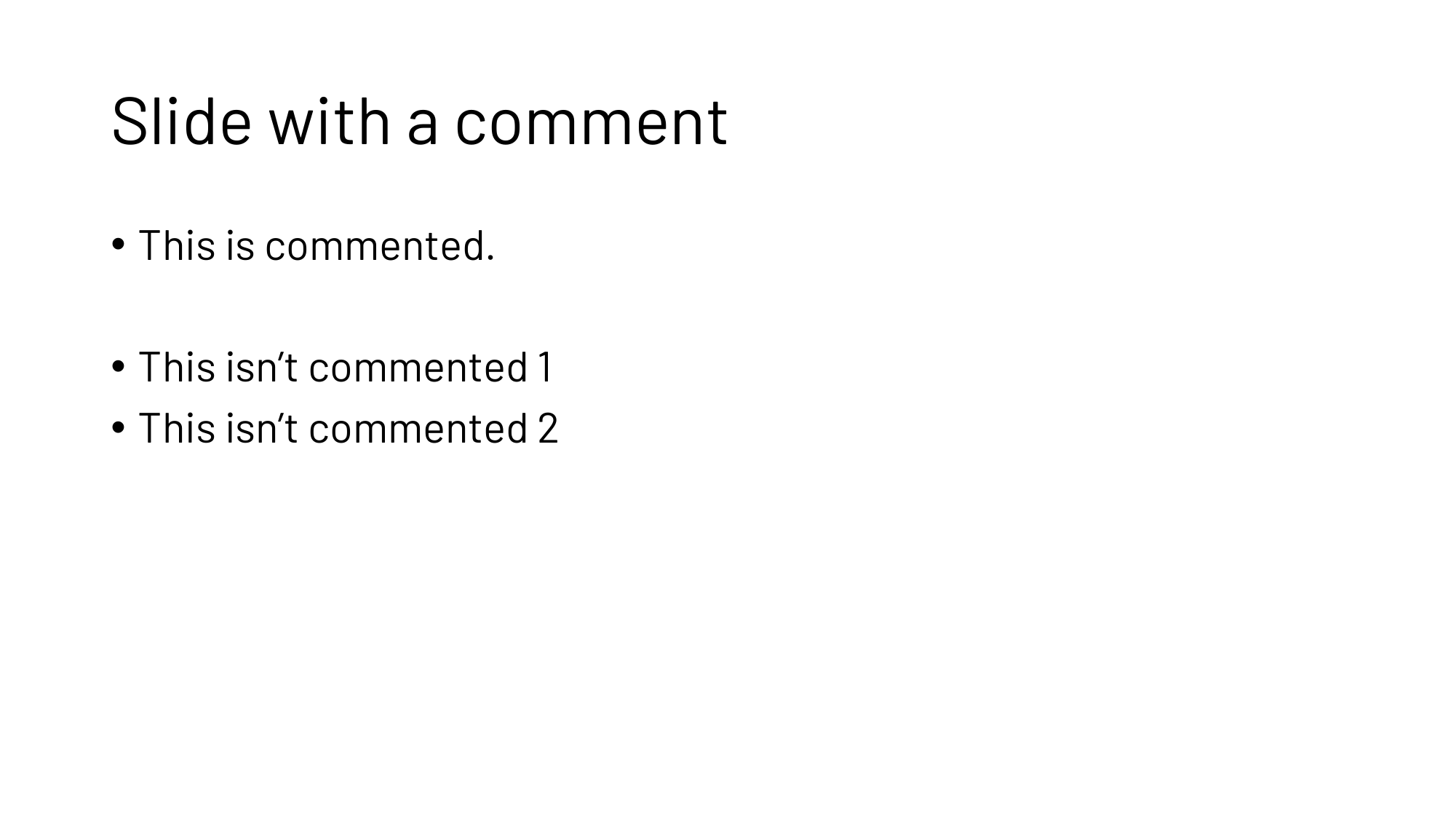

# Slide with a comment
This is commented.

This isn’t commented 1
This isn’t commented 2